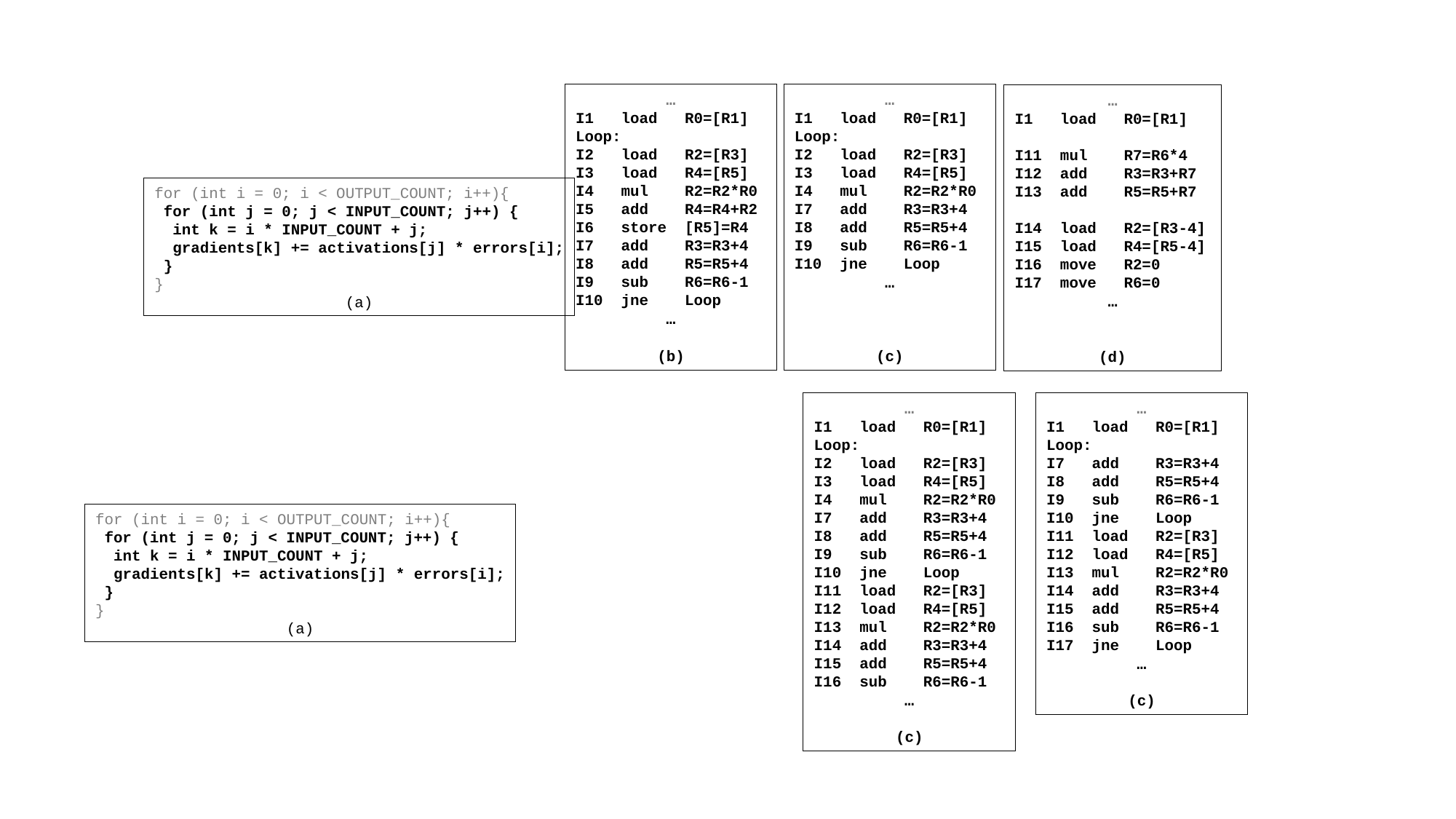

…
I1   load   R0=[R1]
Loop:
I2   load   R2=[R3]
I3   load   R4=[R5]
I4   mul    R2=R2*R0
I5   add    R4=R4+R2
I6   store  [R5]=R4
I7   add    R3=R3+4
I8   add    R5=R5+4
I9   sub    R6=R6-1
I10  jne    Loop
…

(b)
…
I1   load   R0=[R1]
Loop:
I2   load   R2=[R3]
I3   load   R4=[R5]
I4   mul    R2=R2*R0
I7   add    R3=R3+4
I8   add    R5=R5+4
I9   sub    R6=R6-1
I10  jne    Loop
…

(c)
…
I1   load   R0=[R1]

I11  mul    R7=R6*4
I12  add    R3=R3+R7
I13  add    R5=R5+R7

I14  load   R2=[R3-4]
I15  load   R4=[R5-4]
I16  move   R2=0
I17  move   R6=0
…

(d)
for (int i = 0; i < OUTPUT_COUNT; i++){
 for (int j = 0; j < INPUT_COUNT; j++) {
  int k = i * INPUT_COUNT + j;
  gradients[k] += activations[j] * errors[i];
 }
}
(a)
for (int i = 0; i < OUTPUT_COUNT; i++){
 for (int j = 0; j < INPUT_COUNT; j++) {
  int k = i * INPUT_COUNT + j;
  gradients[k] += activations[j] * errors[i];
 }
}
(a)
…
I1   load   R0=[R1]
Loop:
I2   load   R2=[R3]
I3   load   R4=[R5]
I4   mul    R2=R2*R0
I7   add    R3=R3+4
I8   add    R5=R5+4
I9   sub    R6=R6-1
I10  jne    Loop
I11  load   R2=[R3]
I12  load   R4=[R5]
I13  mul    R2=R2*R0
I14  add    R3=R3+4
I15  add    R5=R5+4
I16  sub    R6=R6-1
…

(c)
…
I1   load   R0=[R1]
Loop:
I7   add    R3=R3+4
I8   add    R5=R5+4
I9   sub    R6=R6-1
I10  jne    Loop
I11  load   R2=[R3]
I12  load   R4=[R5]
I13  mul    R2=R2*R0
I14  add    R3=R3+4
I15  add    R5=R5+4
I16  sub    R6=R6-1
I17  jne    Loop
…

(c)